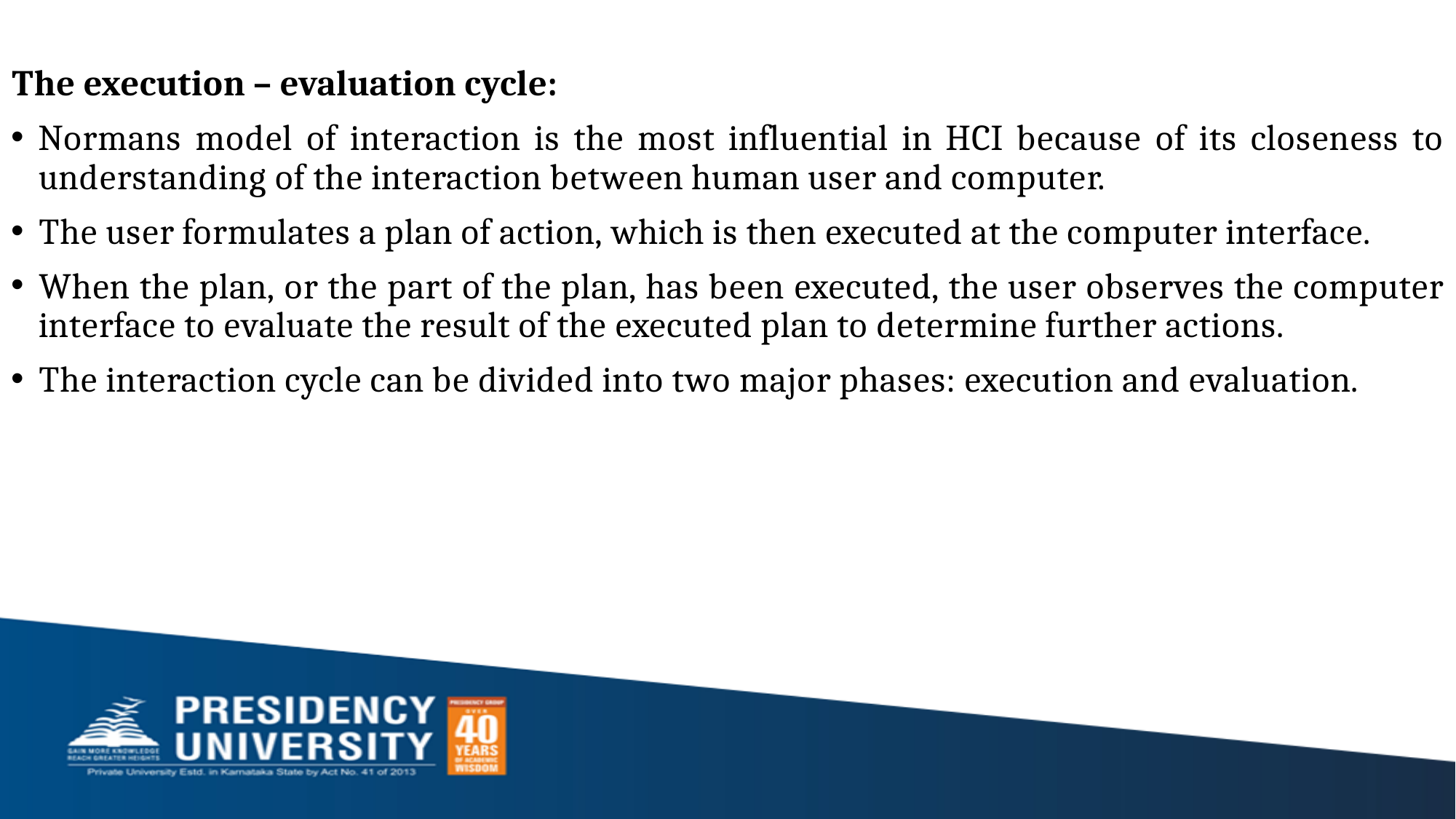

The execution – evaluation cycle:
Normans model of interaction is the most influential in HCI because of its closeness to understanding of the interaction between human user and computer.
The user formulates a plan of action, which is then executed at the computer interface.
When the plan, or the part of the plan, has been executed, the user observes the computer interface to evaluate the result of the executed plan to determine further actions.
The interaction cycle can be divided into two major phases: execution and evaluation.